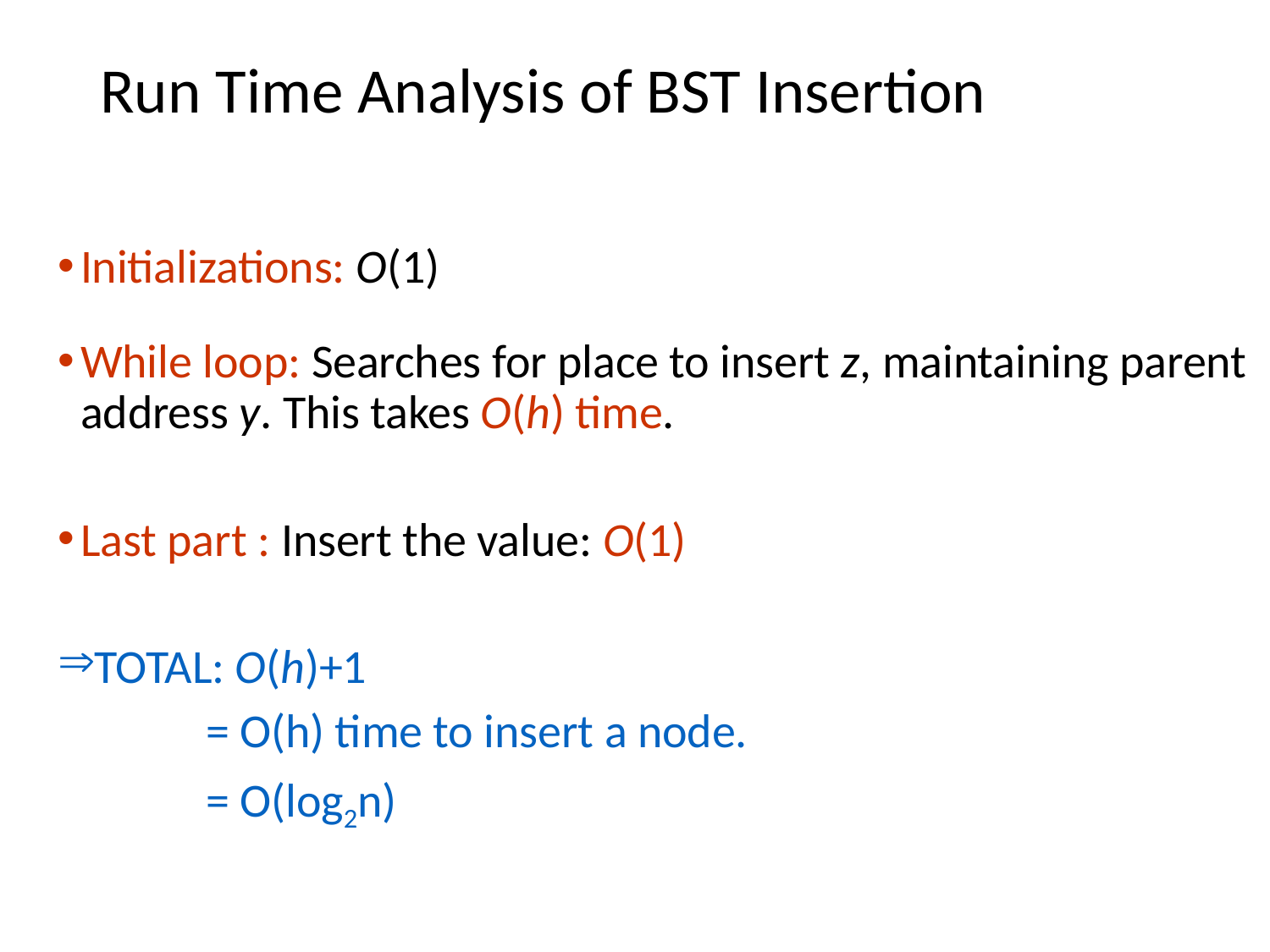

# Run Time Analysis of BST Insertion
Initializations: O(1)

While loop: Searches for place to insert z, maintaining parent address y. This takes O(h) time.

Last part : Insert the value: O(1)

TOTAL: O(h)+1
              = O(h) time to insert a node.
              = O(log2n)